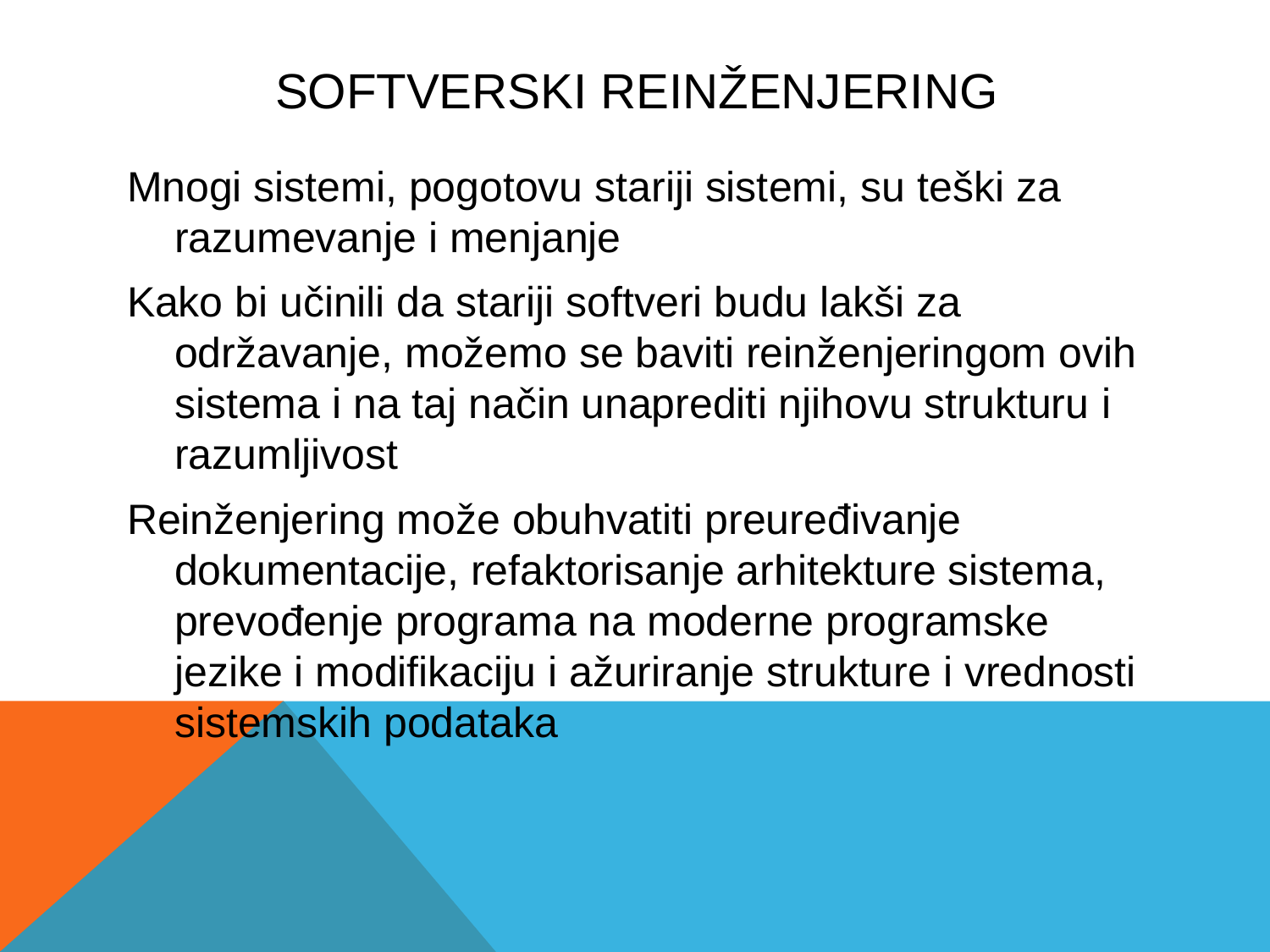

# Softverski reinženjering
Mnogi sistemi, pogotovu stariji sistemi, su teški za razumevanje i menjanje
Kako bi učinili da stariji softveri budu lakši za održavanje, možemo se baviti reinženjeringom ovih sistema i na taj način unaprediti njihovu strukturu i razumljivost
Reinženjering može obuhvatiti preuređivanje dokumentacije, refaktorisanje arhitekture sistema, prevođenje programa na moderne programske jezike i modifikaciju i ažuriranje strukture i vrednosti sistemskih podataka